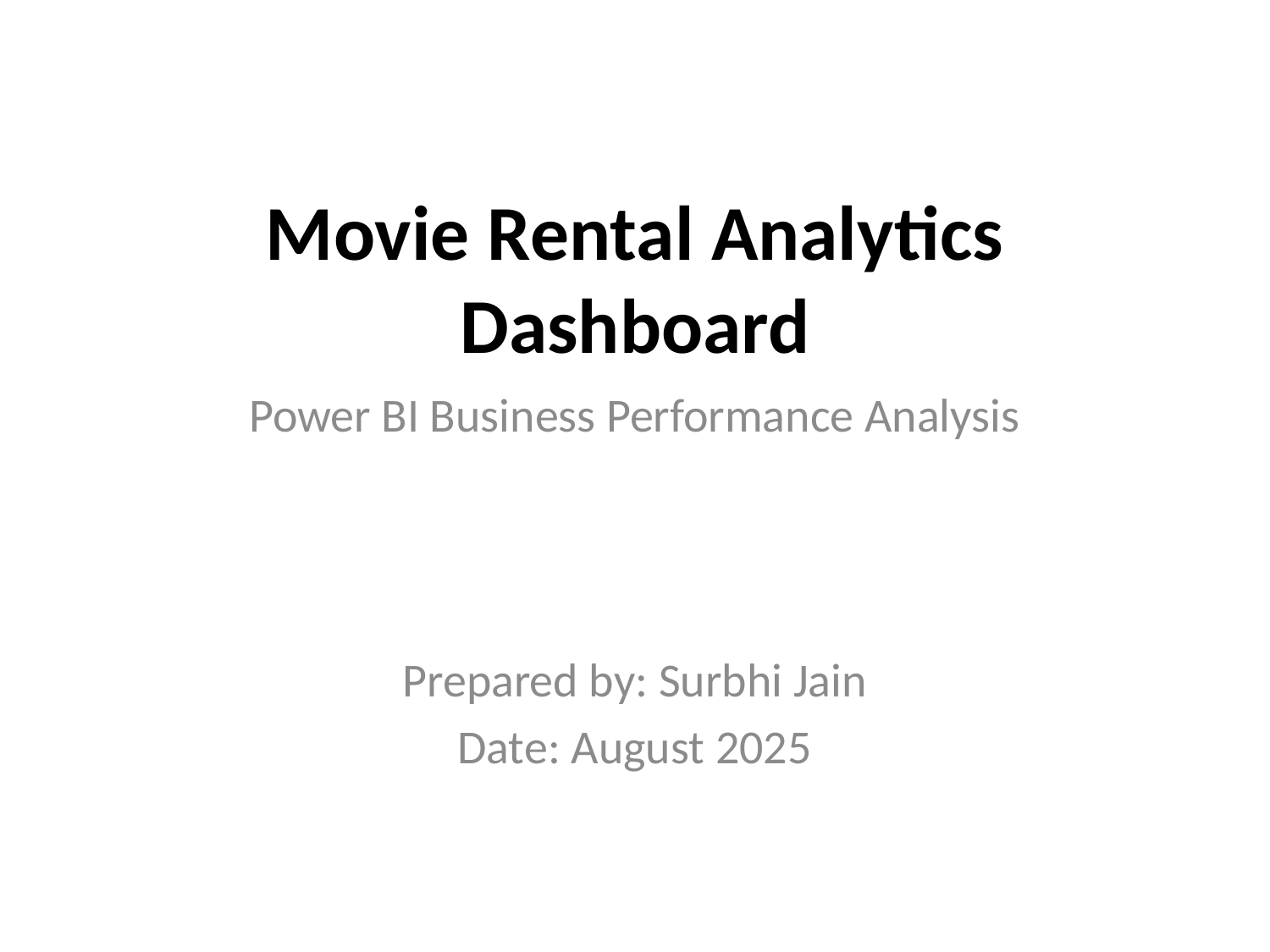

# Movie Rental Analytics Dashboard
Power BI Business Performance Analysis

Prepared by: Surbhi Jain
Date: August 2025